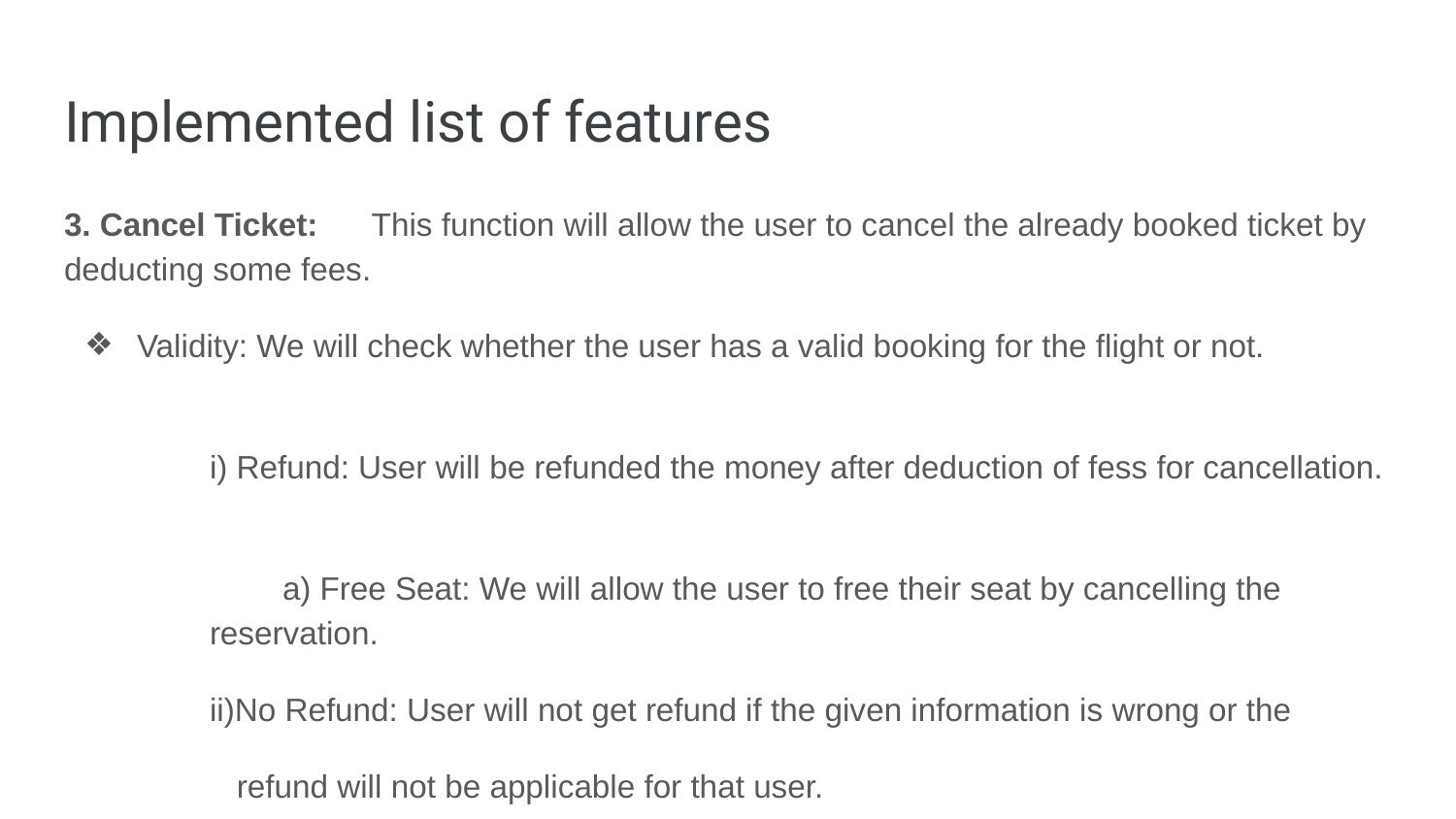

# Implemented list of features

3. Cancel Ticket:      This function will allow the user to cancel the already booked ticket by deducting some fees.
Validity: We will check whether the user has a valid booking for the flight or not.
i) Refund: User will be refunded the money after deduction of fess for cancellation.
a) Free Seat: We will allow the user to free their seat by cancelling the reservation.
ii)No Refund: User will not get refund if the given information is wrong or the
   refund will not be applicable for that user.